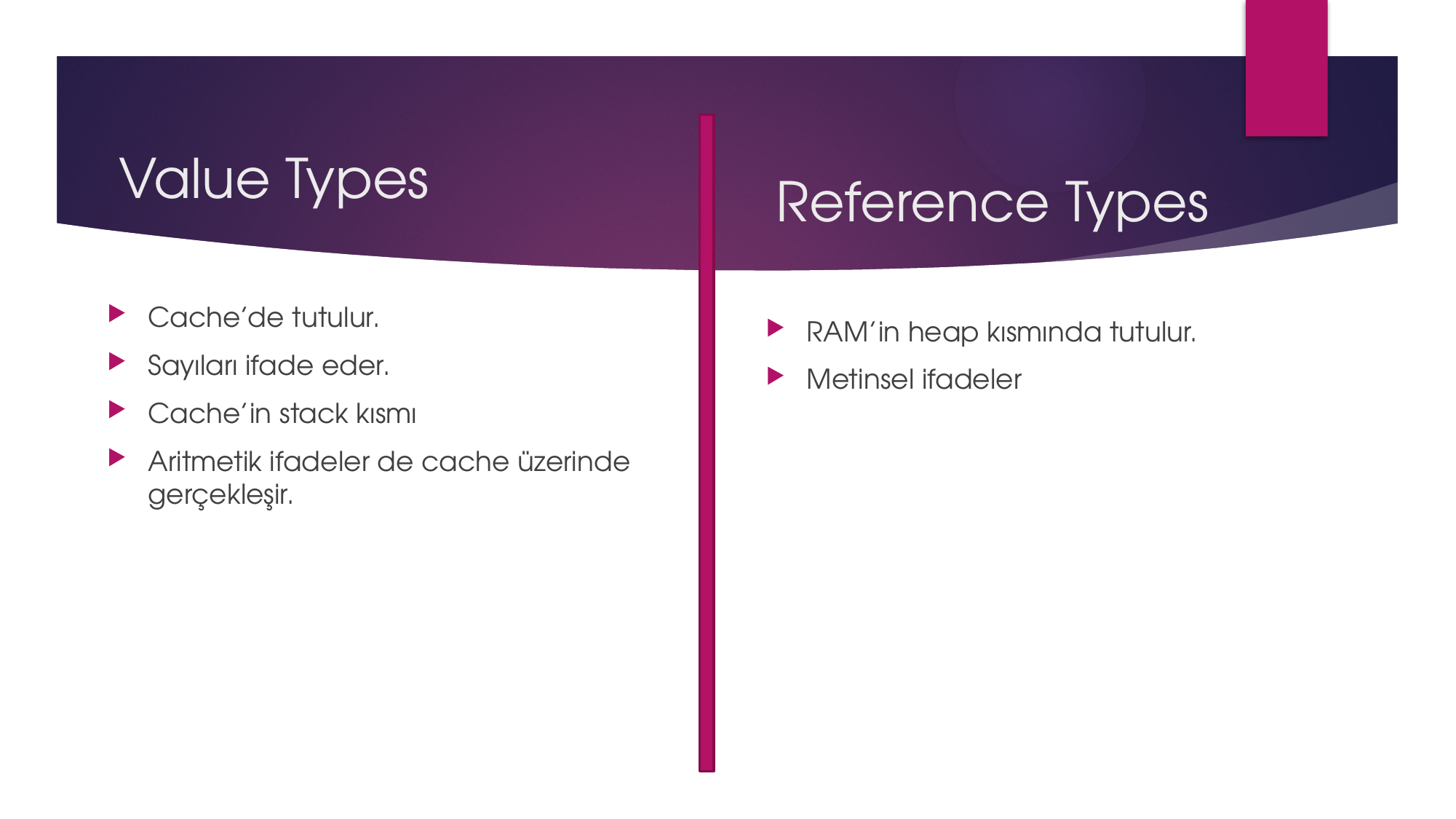

# Value Types
Reference Types
Cache’de tutulur.
Sayıları ifade eder.
Cache’in stack kısmı
Aritmetik ifadeler de cache üzerinde gerçekleşir.

RAM’in heap kısmında tutulur.
Metinsel ifadeler